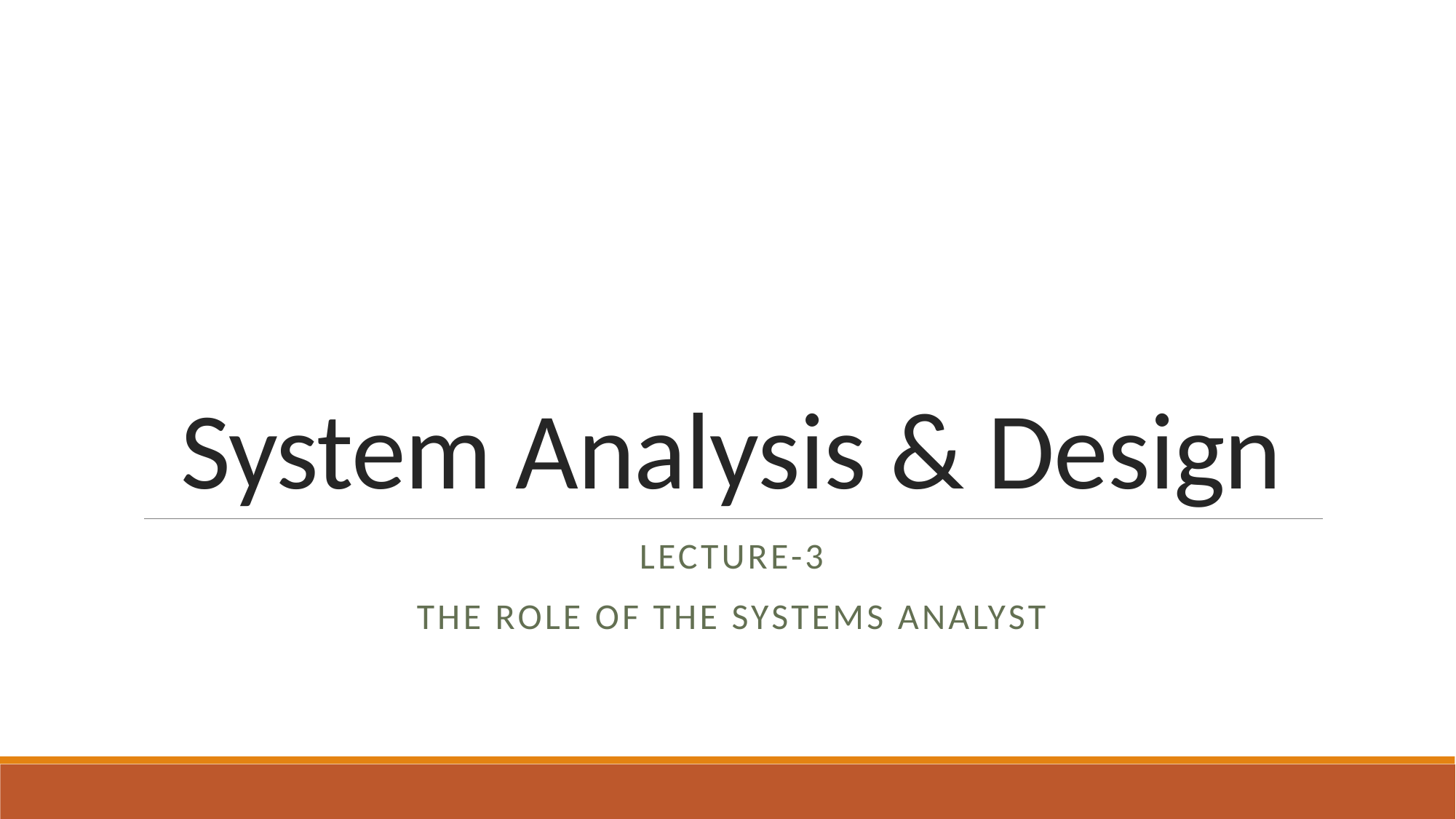

# System Analysis & Design
Lecture-3
The role of the systems analyst